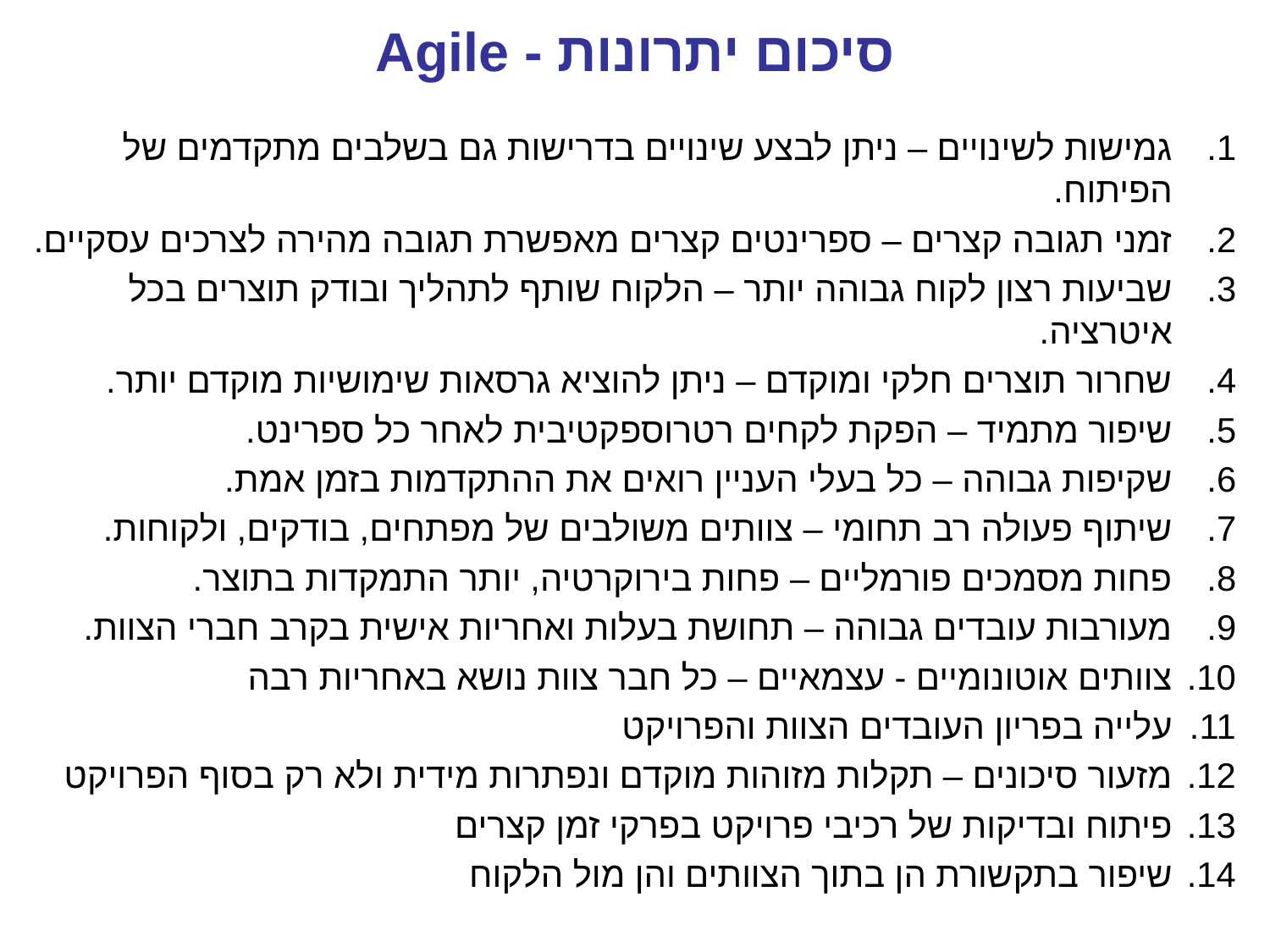

# סיכום יתרונות - Agile
גמישות לשינויים – ניתן לבצע שינויים בדרישות גם בשלבים מתקדמים של הפיתוח.
זמני תגובה קצרים – ספרינטים קצרים מאפשרת תגובה מהירה לצרכים עסקיים.
שביעות רצון לקוח גבוהה יותר – הלקוח שותף לתהליך ובודק תוצרים בכל איטרציה.
שחרור תוצרים חלקי ומוקדם – ניתן להוציא גרסאות שימושיות מוקדם יותר.
שיפור מתמיד – הפקת לקחים רטרוספקטיבית לאחר כל ספרינט.
שקיפות גבוהה – כל בעלי העניין רואים את ההתקדמות בזמן אמת.
שיתוף פעולה רב תחומי – צוותים משולבים של מפתחים, בודקים, ולקוחות.
פחות מסמכים פורמליים – פחות בירוקרטיה, יותר התמקדות בתוצר.
מעורבות עובדים גבוהה – תחושת בעלות ואחריות אישית בקרב חברי הצוות.
צוותים אוטונומיים - עצמאיים – כל חבר צוות נושא באחריות רבה
עלייה בפריון העובדים הצוות והפרויקט
מזעור סיכונים – תקלות מזוהות מוקדם ונפתרות מידית ולא רק בסוף הפרויקט
פיתוח ובדיקות של רכיבי פרויקט בפרקי זמן קצרים
שיפור בתקשורת הן בתוך הצוותים והן מול הלקוח